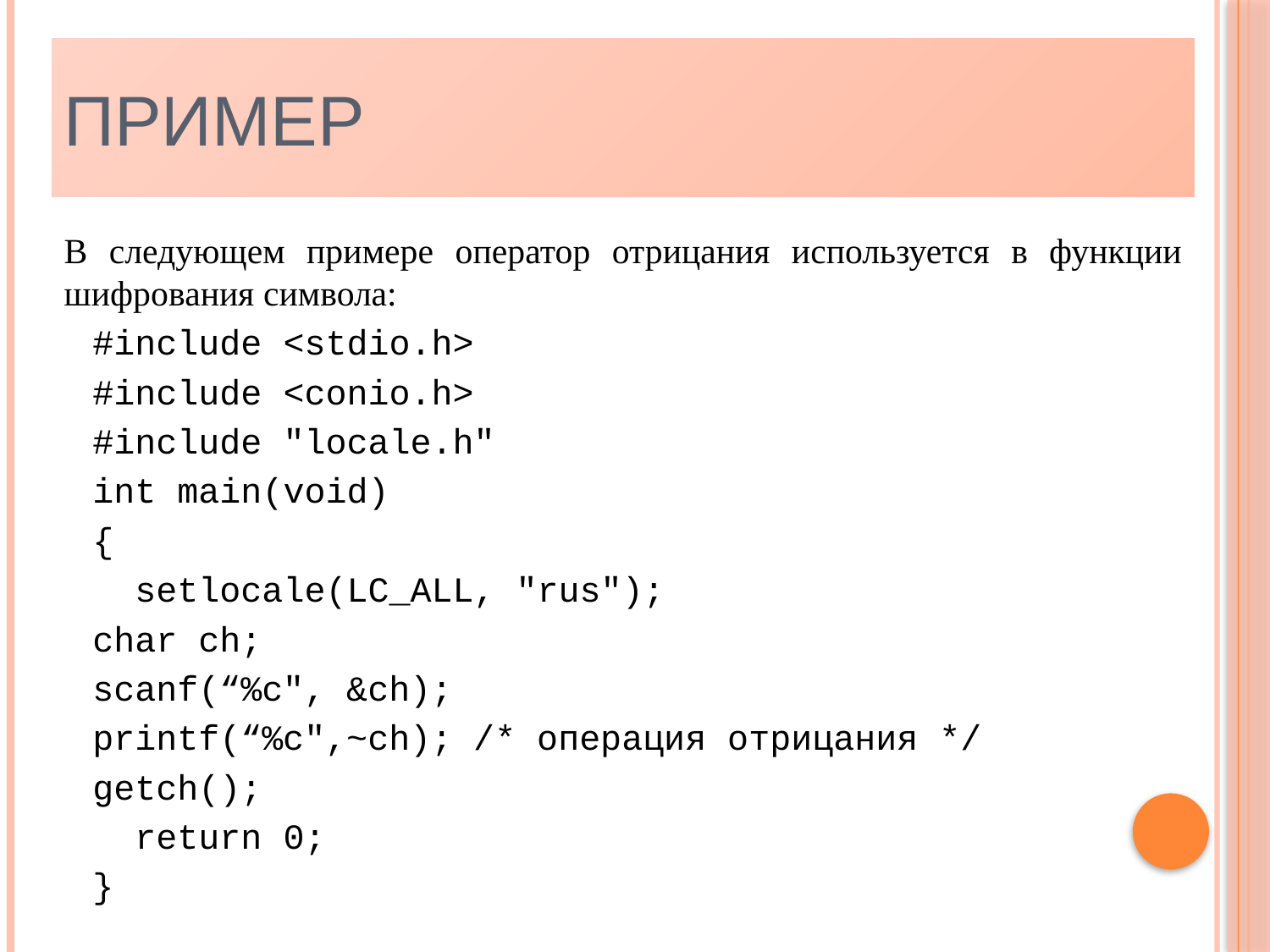

Пример
В следующем примере оператор отрицания используется в функции шифрования символа:
#include <stdio.h>
#include <conio.h>
#include "locale.h"
int main(void)
{
  setlocale(LC_ALL, "rus");
char ch;
scanf(“%c", &ch);
printf(“%c",~ch); /* операция отрицания */
getch();
  return 0;
}